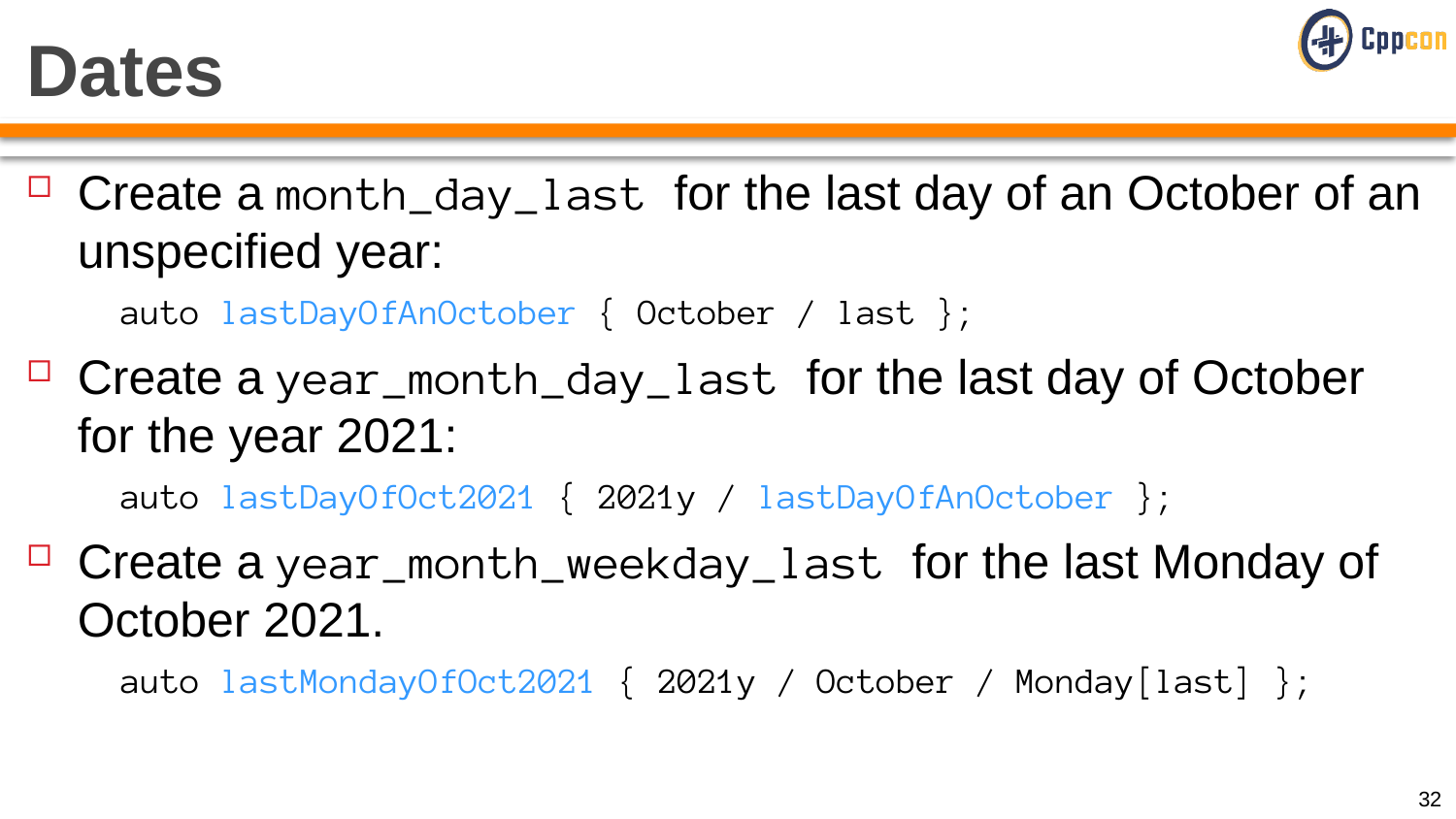

# Dates
Create a month_day_last for the last day of an October of an unspecified year:
auto lastDayOfAnOctober { October / last };
Create a year_month_day_last for the last day of October for the year 2021:
auto lastDayOfOct2021 { 2021y / lastDayOfAnOctober };
Create a year_month_weekday_last for the last Monday of October 2021.
auto lastMondayOfOct2021 { 2021y / October / Monday[last] };